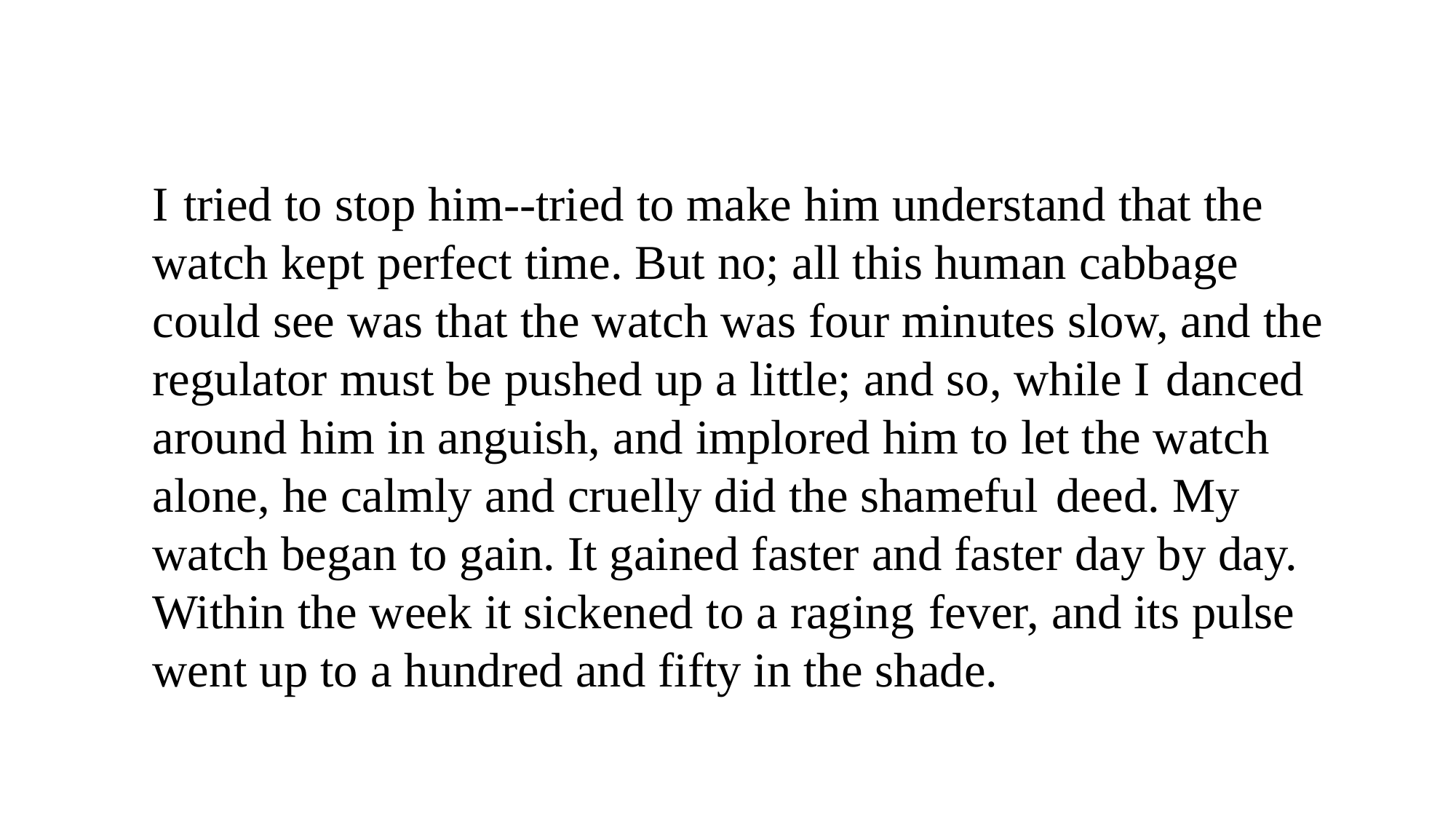

I tried to stop him--tried to make him understand that the watch kept perfect time. But no; all this human cabbage could see was that the watch was four minutes slow, and the regulator must be pushed up a little; and so, while I danced around him in anguish, and implored him to let the watch alone, he calmly and cruelly did the shameful deed. My watch began to gain. It gained faster and faster day by day. Within the week it sickened to a raging fever, and its pulse went up to a hundred and fifty in the shade.